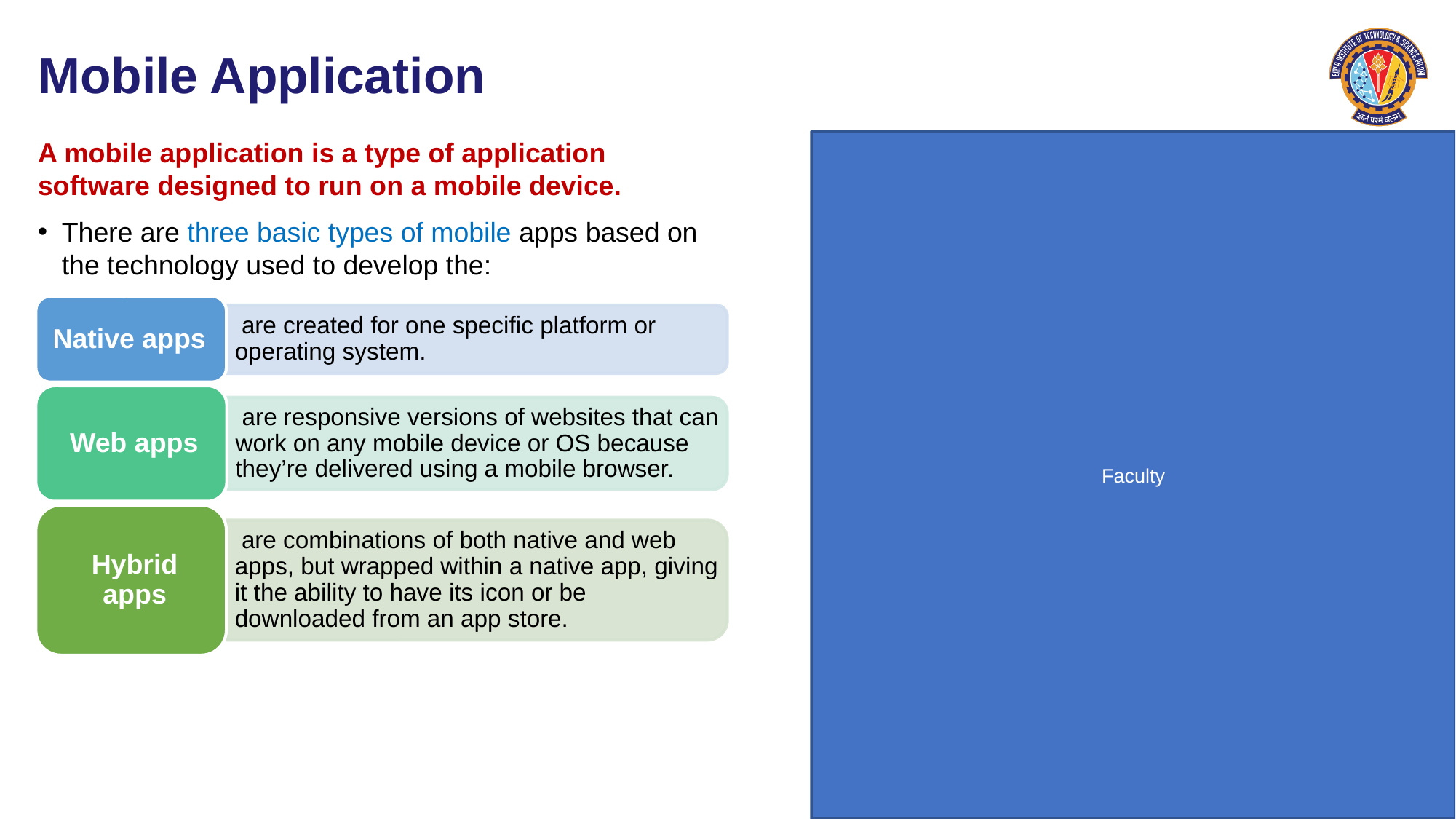

# Mobile Application
A mobile application is a type of application software designed to run on a mobile device.
There are three basic types of mobile apps based on the technology used to develop the:
 are created for one specific platform or operating system.
Native apps
 are responsive versions of websites that can work on any mobile device or OS because they’re delivered using a mobile browser.
Web apps
 are combinations of both native and web apps, but wrapped within a native app, giving it the ability to have its icon or be downloaded from an app store.
Hybrid apps